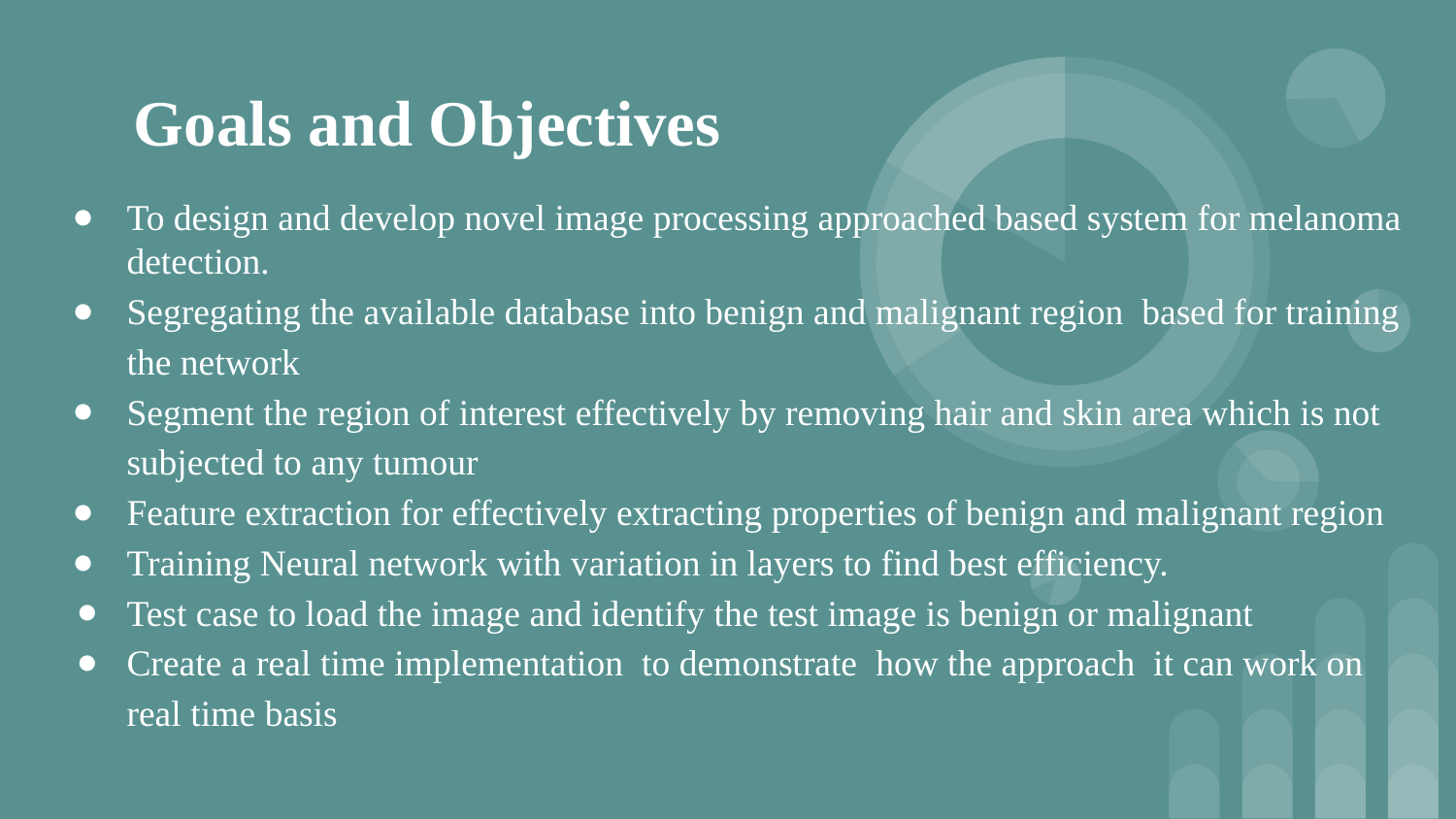

# Goals and Objectives
To design and develop novel image processing approached based system for melanoma detection.
Segregating the available database into benign and malignant region  based for training the network
Segment the region of interest effectively by removing hair and skin area which is not  subjected to any tumour
Feature extraction for effectively extracting properties of benign and malignant region
Training Neural network with variation in layers to find best efficiency.
Test case to load the image and identify the test image is benign or malignant
Create a real time implementation  to demonstrate  how the approach  it can work on real time basis